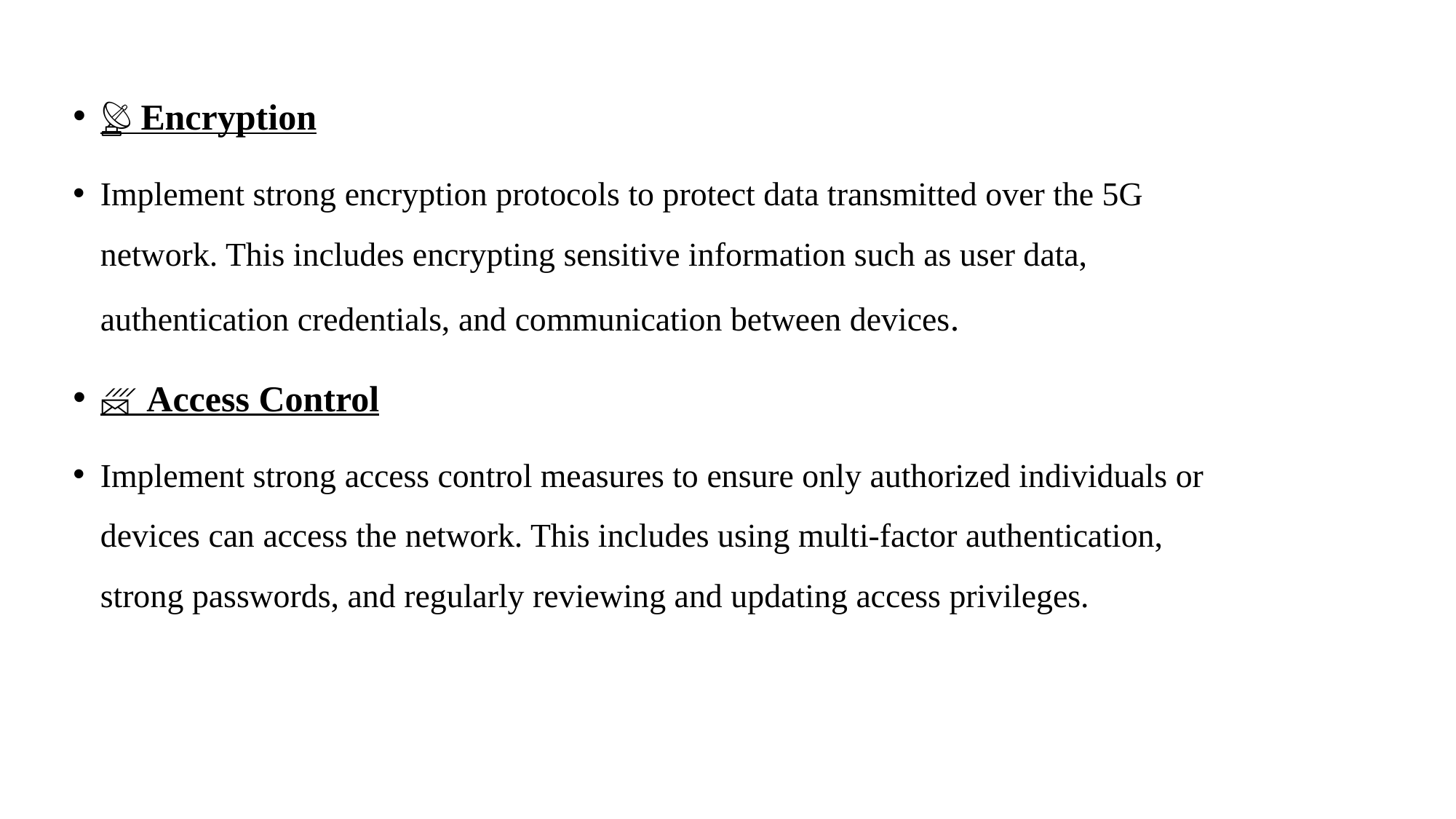

📡 Encryption
Implement strong encryption protocols to protect data transmitted over the 5G network. This includes encrypting sensitive information such as user data, authentication credentials, and communication between devices.
📨 Access Control
Implement strong access control measures to ensure only authorized individuals or devices can access the network. This includes using multi-factor authentication, strong passwords, and regularly reviewing and updating access privileges.